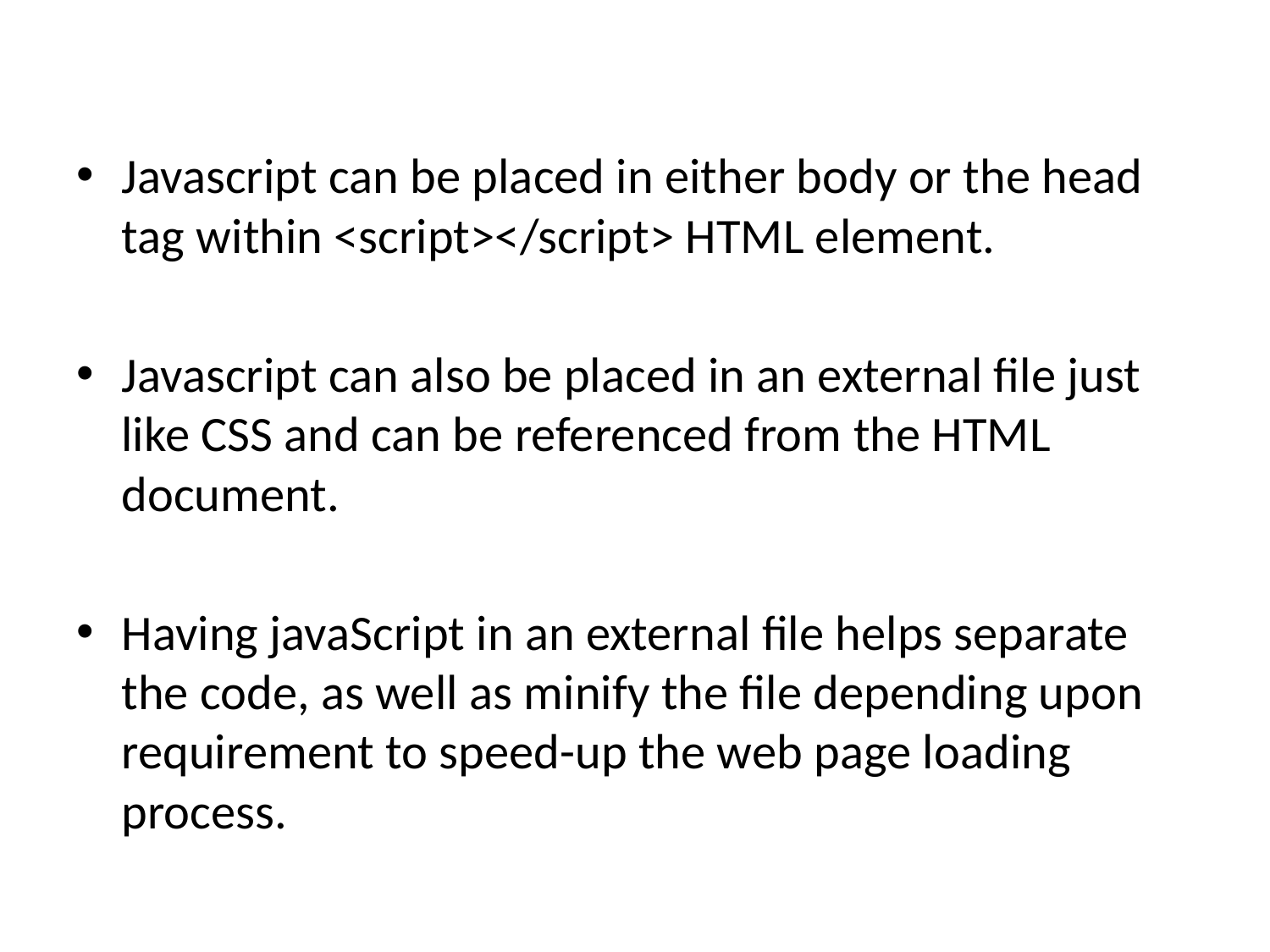

Javascript can be placed in either body or the head tag within <script></script> HTML element.

Javascript can also be placed in an external file just like CSS and can be referenced from the HTML document.

Having javaScript in an external file helps separate the code, as well as minify the file depending upon requirement to speed-up the web page loading process.